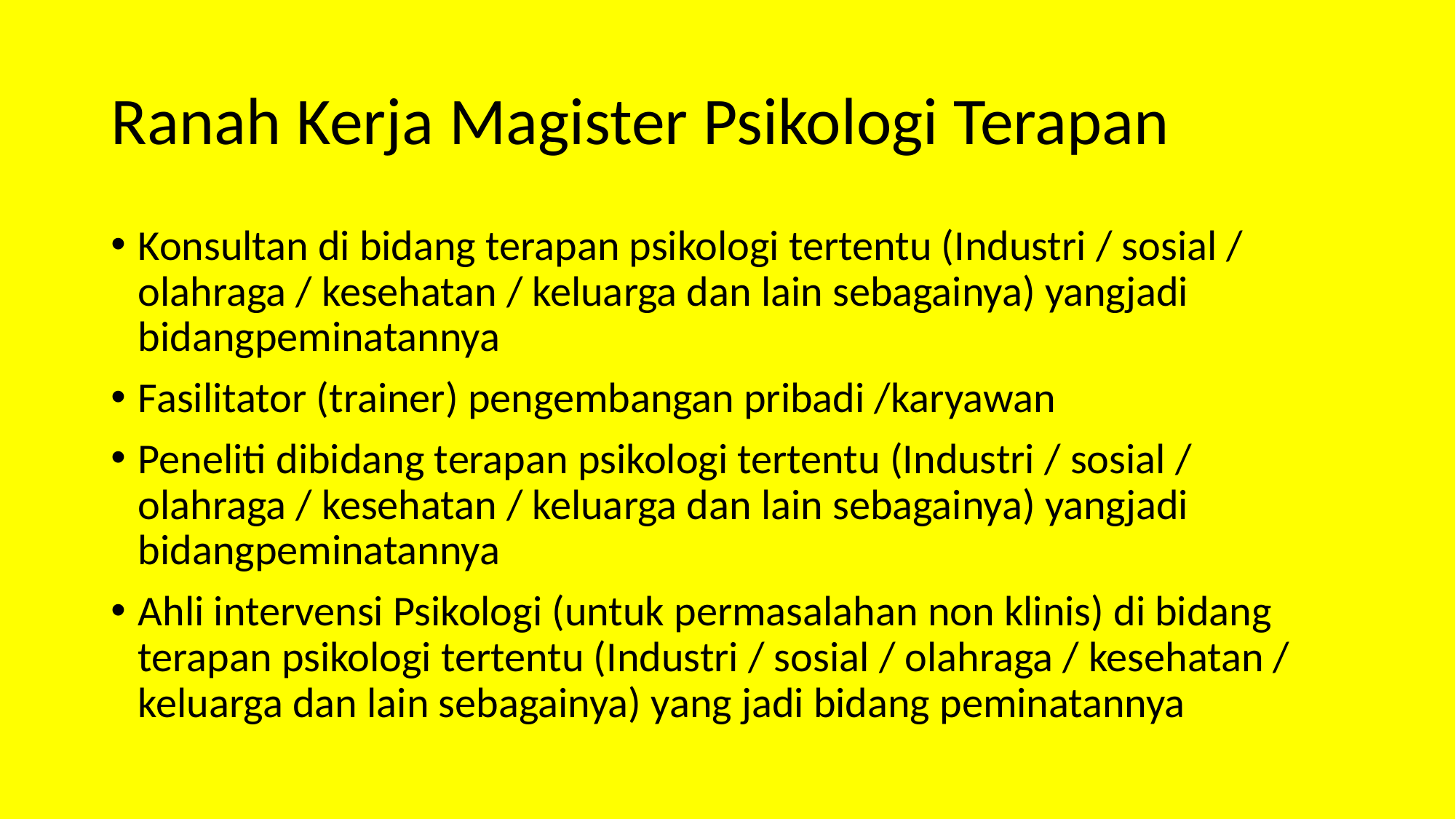

# Ranah Kerja Magister Psikologi Terapan
Konsultan di bidang terapan psikologi tertentu (Industri / sosial / olahraga / kesehatan / keluarga dan lain sebagainya) yangjadi bidangpeminatannya
Fasilitator (trainer) pengembangan pribadi /karyawan
Peneliti dibidang terapan psikologi tertentu (Industri / sosial / olahraga / kesehatan / keluarga dan lain sebagainya) yangjadi bidangpeminatannya
Ahli intervensi Psikologi (untuk permasalahan non klinis) di bidang terapan psikologi tertentu (Industri / sosial / olahraga / kesehatan / keluarga dan lain sebagainya) yang jadi bidang peminatannya